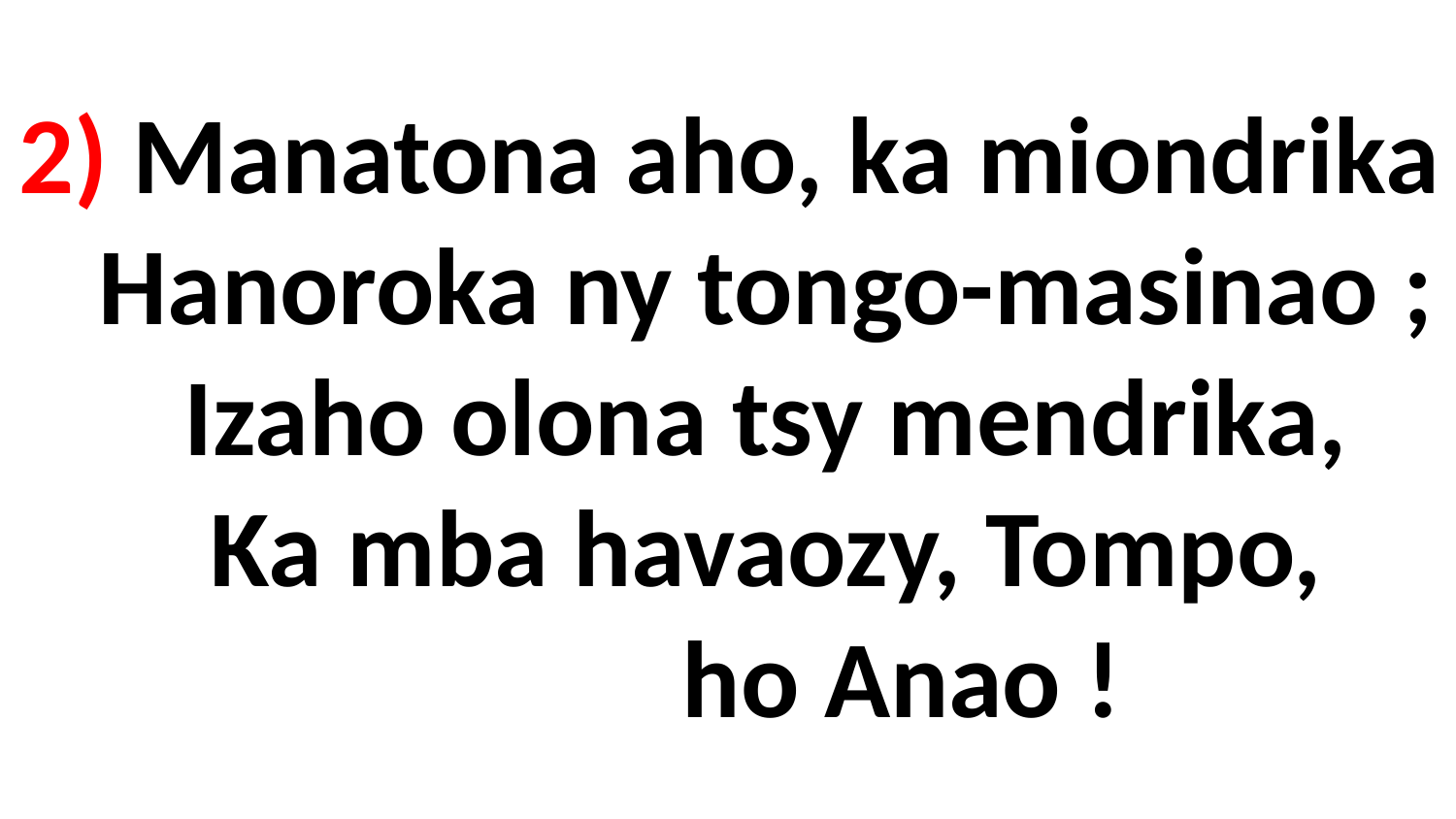

# 2) Manatona aho, ka miondrika Hanoroka ny tongo-masinao ; Izaho olona tsy mendrika, Ka mba havaozy, Tompo, ho Anao !